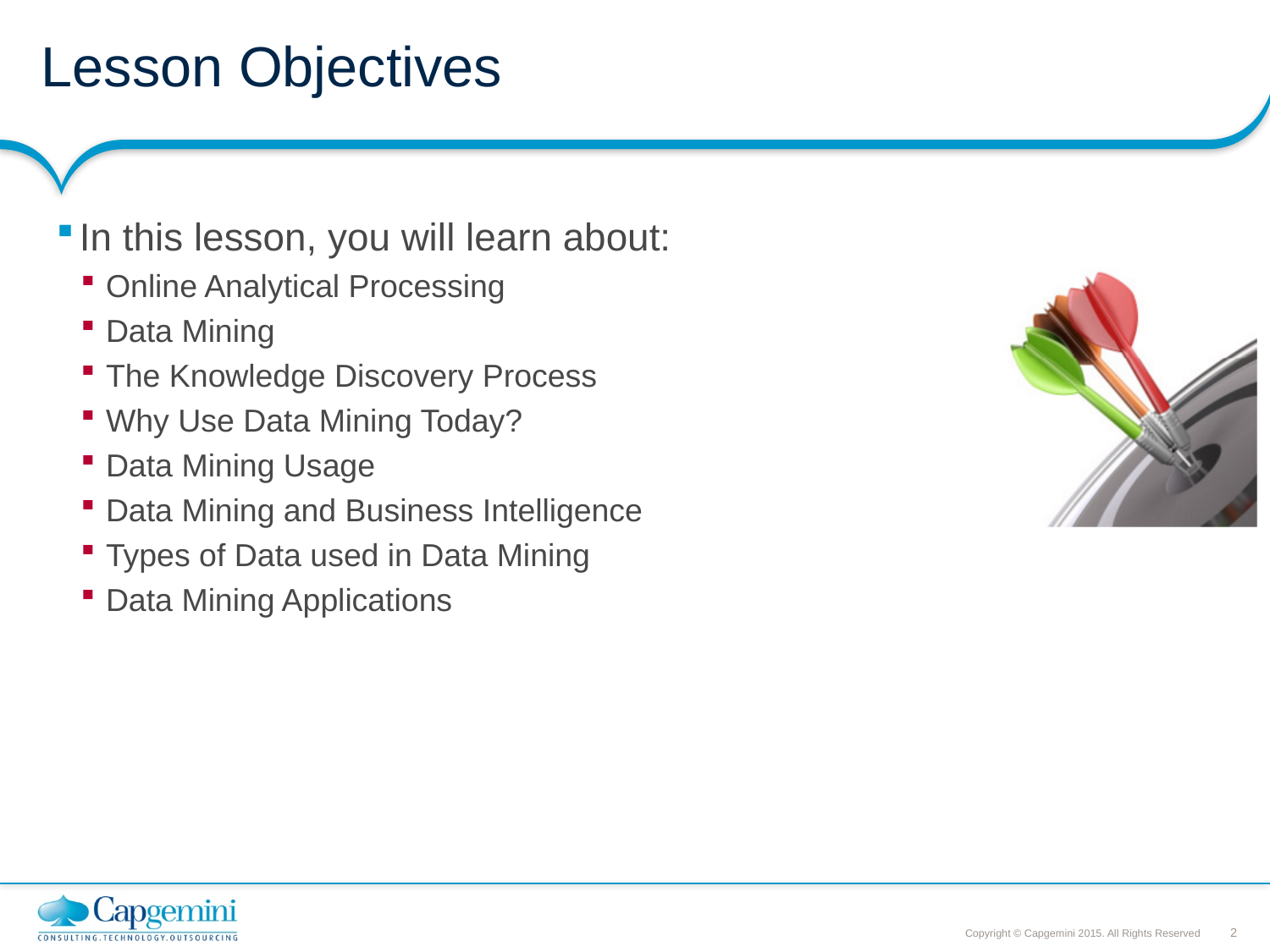

# Lesson Objectives
In this lesson, you will learn about:
Online Analytical Processing
Data Mining
The Knowledge Discovery Process
Why Use Data Mining Today?
Data Mining Usage
Data Mining and Business Intelligence
Types of Data used in Data Mining
Data Mining Applications